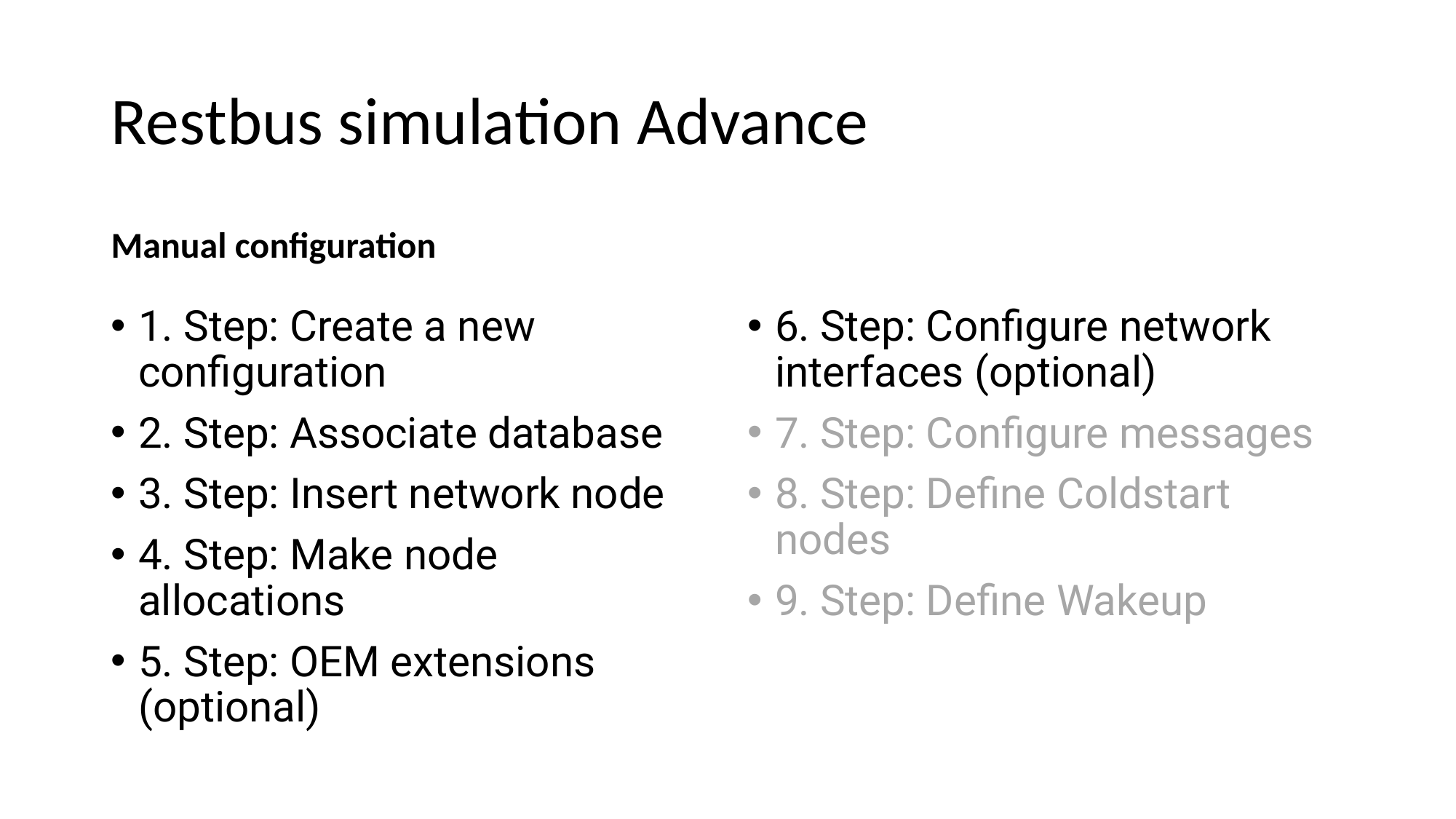

# Restbus simulation Advance
Manual configuration
1. Step: Create a new configuration
2. Step: Associate database
3. Step: Insert network node
4. Step: Make node allocations
5. Step: OEM extensions (optional)

6. Step: Configure network interfaces (optional)
7. Step: Configure messages
8. Step: Define Coldstart nodes
9. Step: Define Wakeup